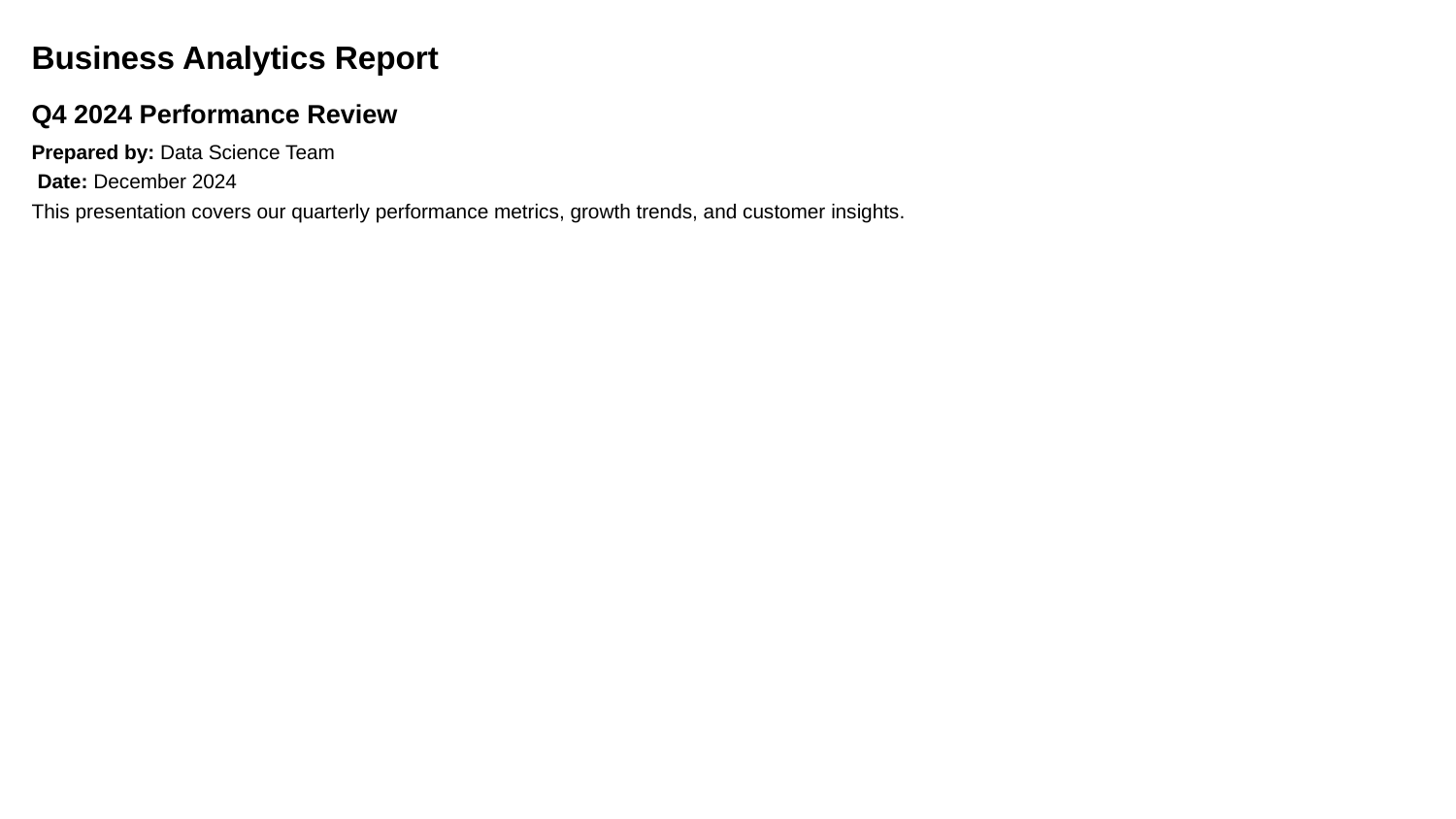

Business Analytics Report
Q4 2024 Performance Review
Prepared by: Data Science Team
 Date: December 2024
This presentation covers our quarterly performance metrics, growth trends, and customer insights.